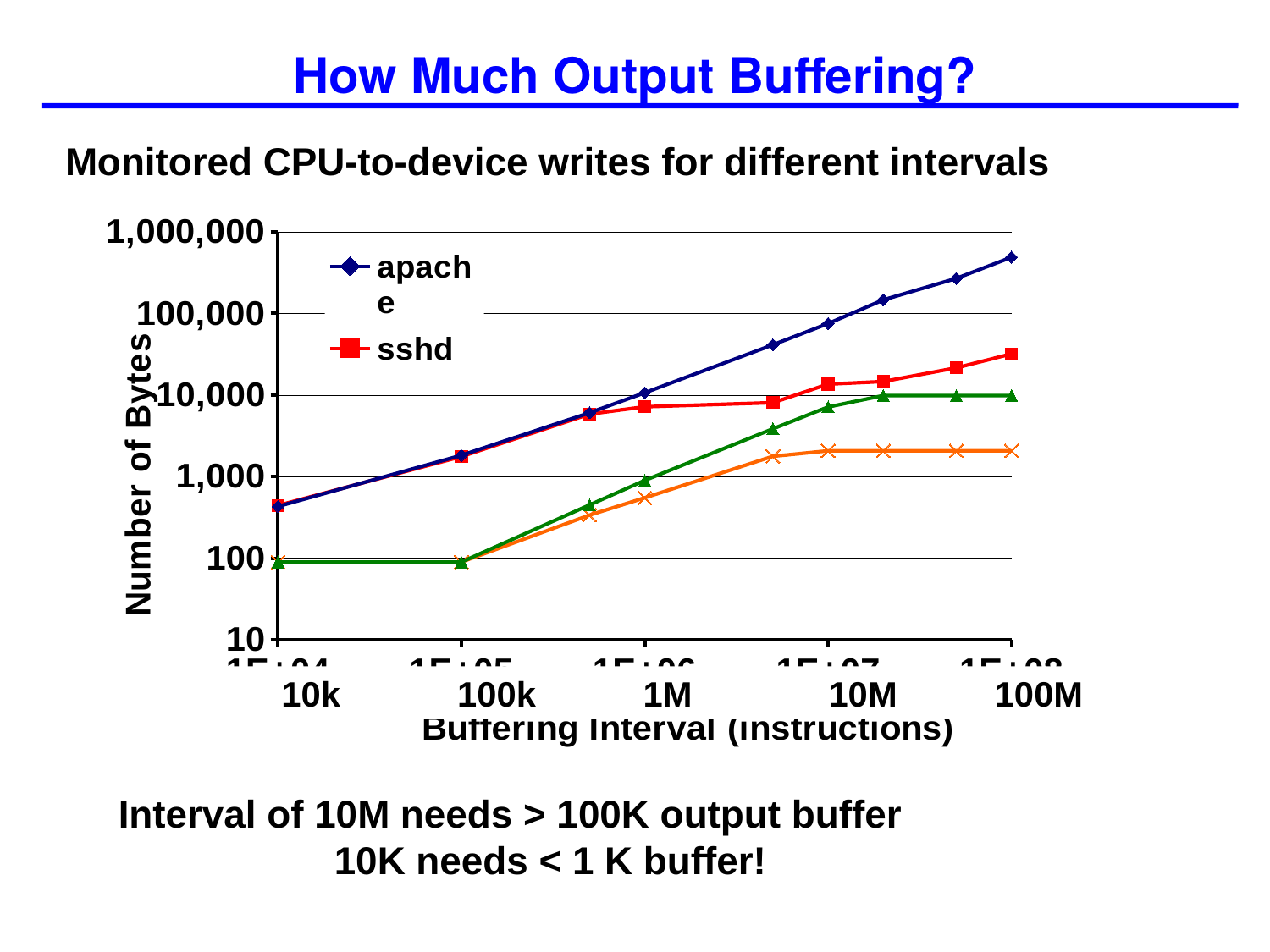

# How Much Output Buffering?
Monitored CPU-to-device writes for different intervals

### Chart

| Category | apache | sshd | parser | mcf |
|---|---|---|---|---|
     10k            100k           1M              10M          100M
Interval of 10M needs > 100K output buffer
                    10K needs < 1 K buffer!